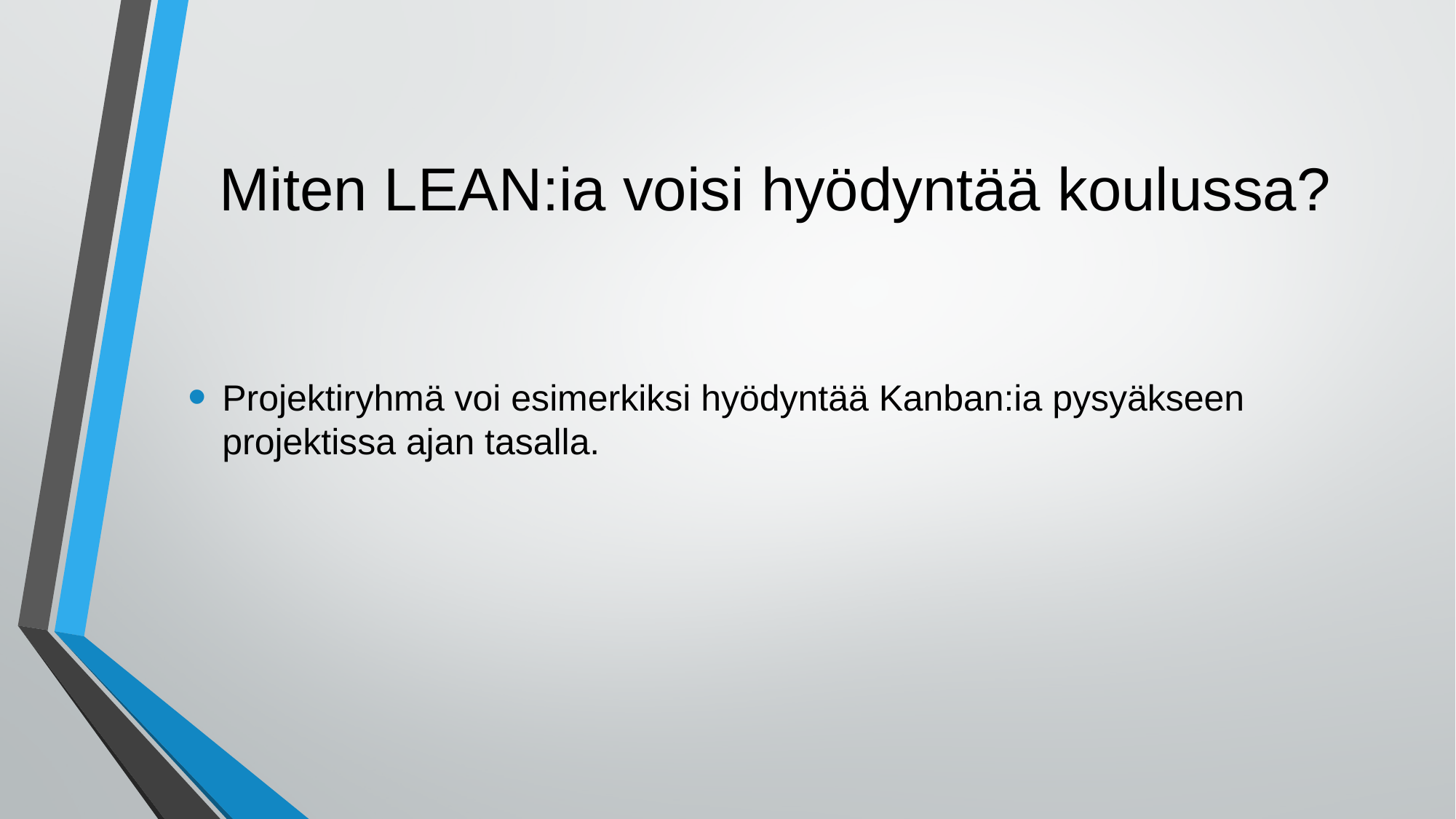

# Miten LEAN:ia voisi hyödyntää koulussa?
Projektiryhmä voi esimerkiksi hyödyntää Kanban:ia pysyäkseen projektissa ajan tasalla.